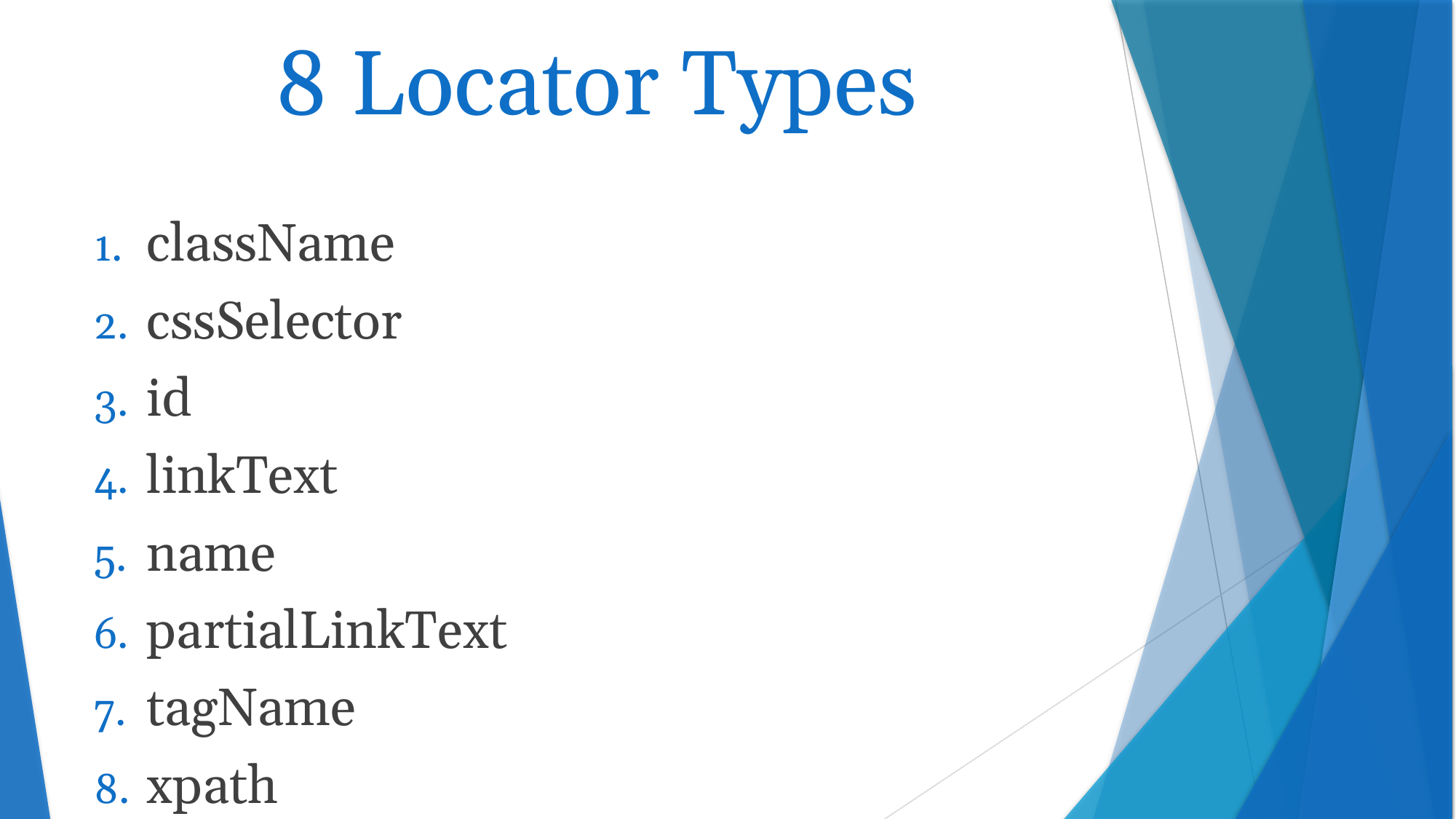

# 8 Locator Types
className
cssSelector
id
linkText
name
partialLinkText
tagName
xpath